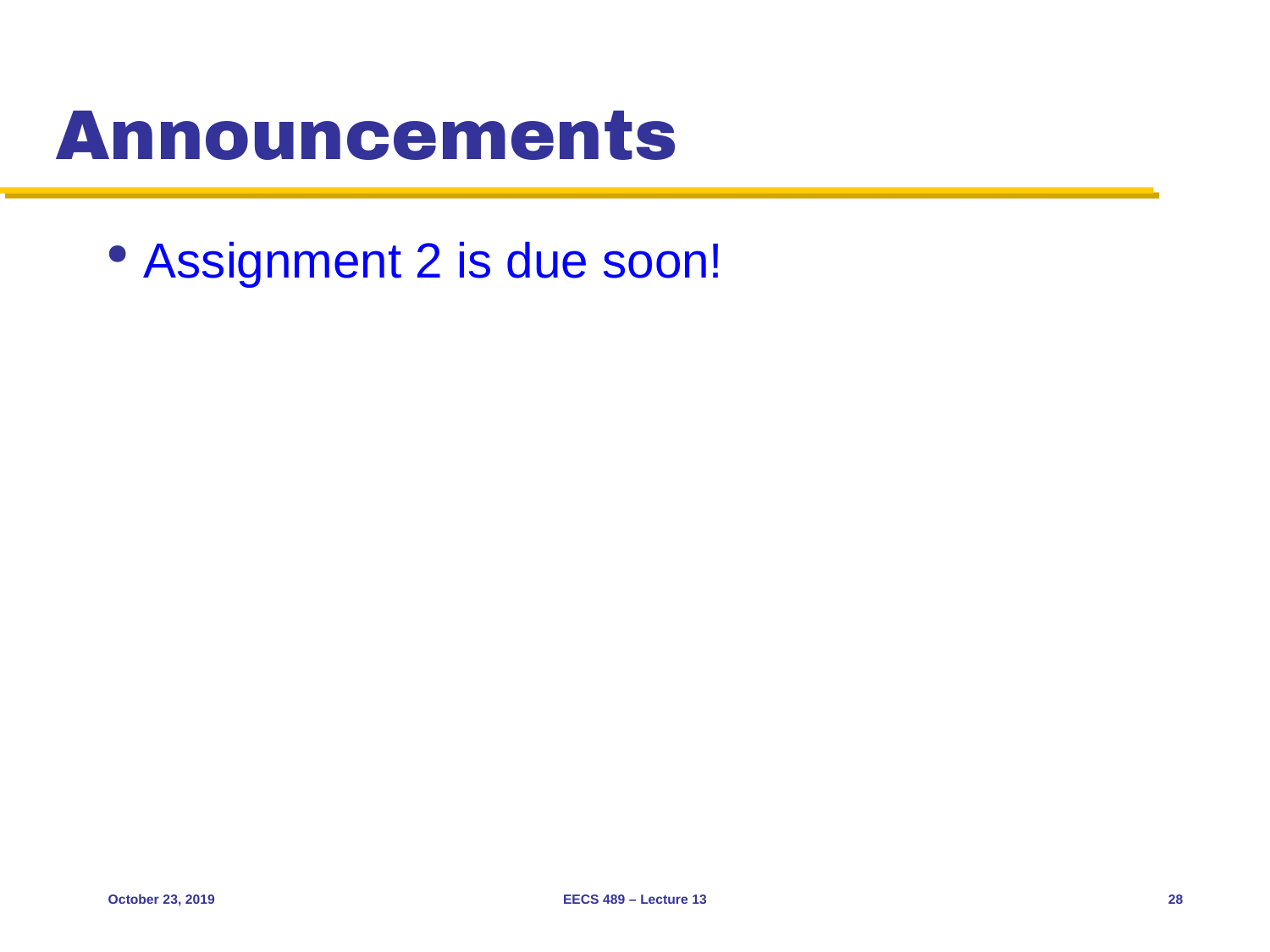

# Announcements
Assignment 2 is due soon!
October 23, 2019
EECS 489 – Lecture 13
28